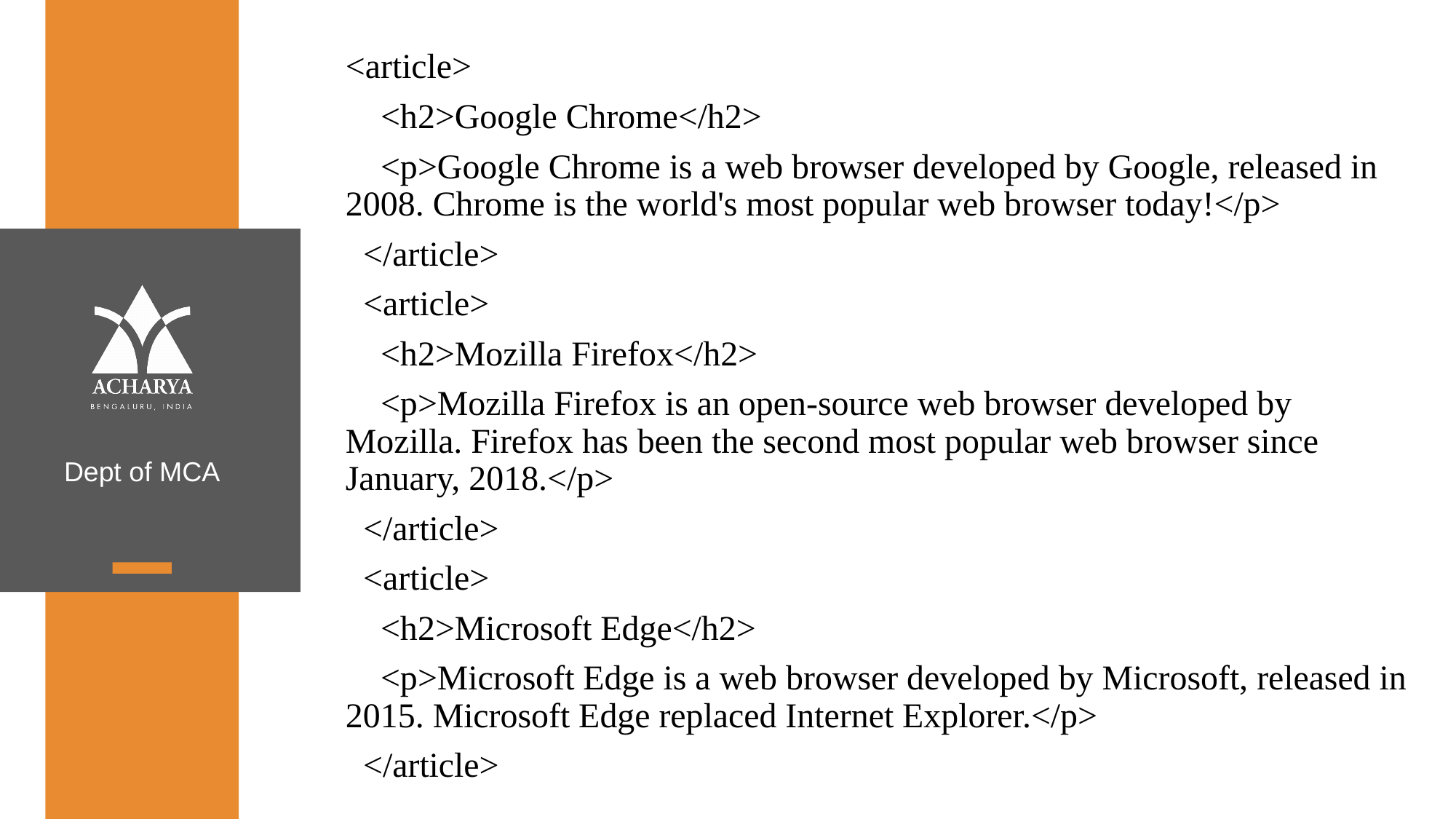

<article>
    <h2>Google Chrome</h2>
    <p>Google Chrome is a web browser developed by Google, released in 2008. Chrome is the world's most popular web browser today!</p>
  </article>
  <article>
    <h2>Mozilla Firefox</h2>
    <p>Mozilla Firefox is an open-source web browser developed by Mozilla. Firefox has been the second most popular web browser since January, 2018.</p>
  </article>
  <article>
    <h2>Microsoft Edge</h2>
    <p>Microsoft Edge is a web browser developed by Microsoft, released in 2015. Microsoft Edge replaced Internet Explorer.</p>
  </article>